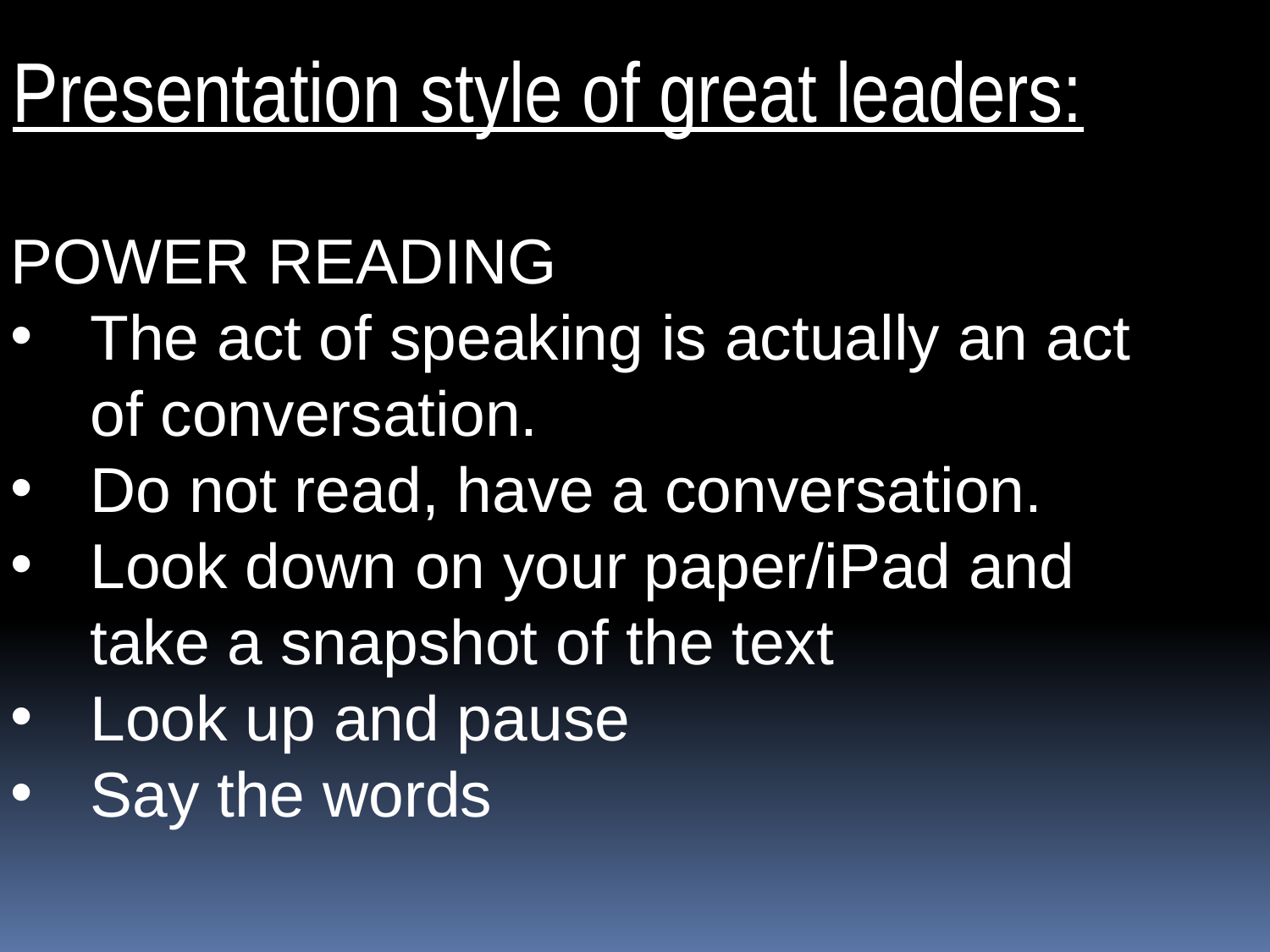

Presentation style of great leaders:
POWER READING
The act of speaking is actually an act of conversation.
Do not read, have a conversation.
Look down on your paper/iPad and take a snapshot of the text
Look up and pause
Say the words